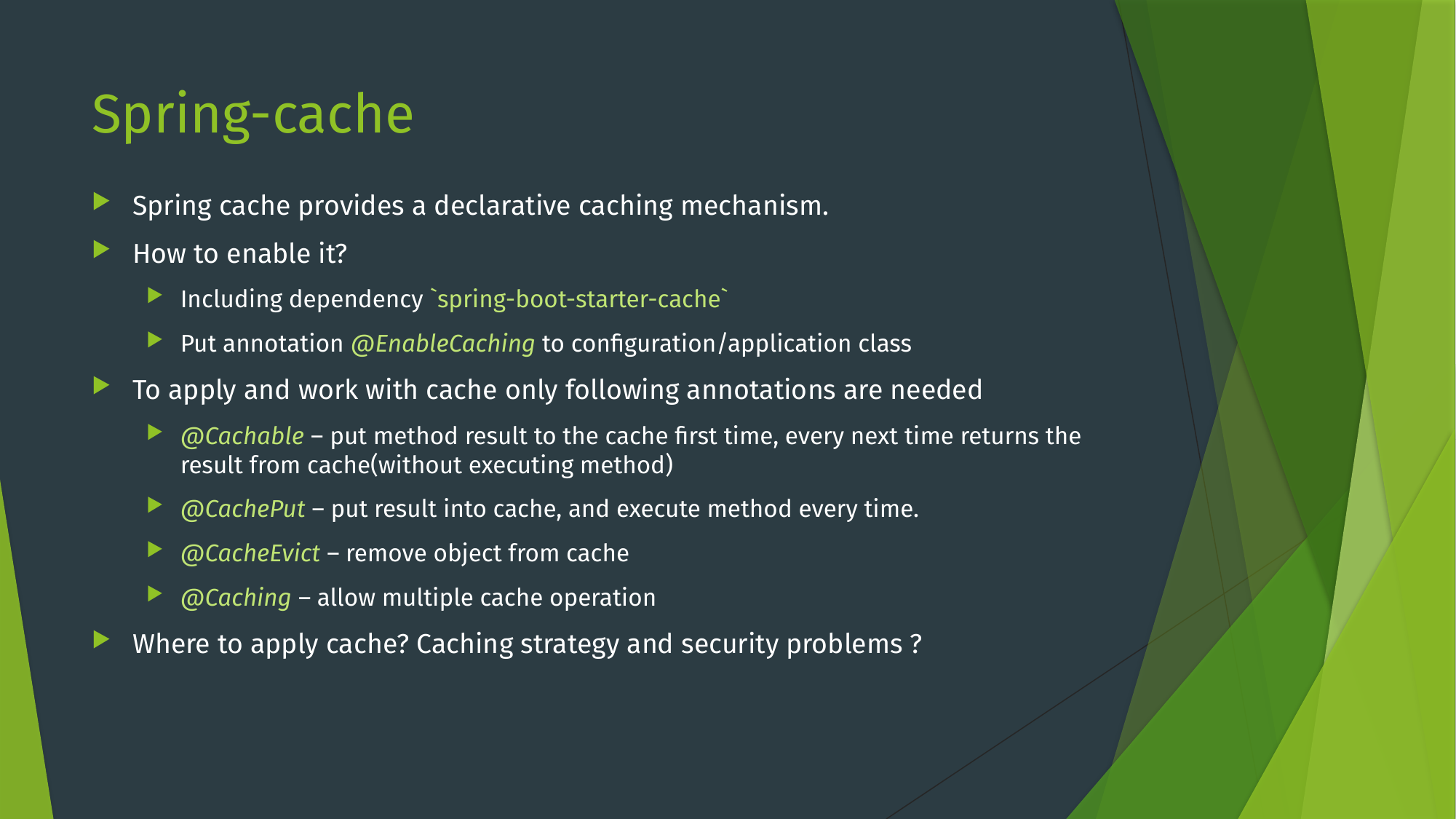

# Spring-cache
Spring cache provides a declarative caching mechanism.
How to enable it?
Including dependency `spring-boot-starter-cache`
Put annotation @EnableCaching to configuration/application class
To apply and work with cache only following annotations are needed
@Cachable – put method result to the cache first time, every next time returns the result from cache(without executing method)
@CachePut – put result into cache, and execute method every time.
@CacheEvict – remove object from cache
@Caching – allow multiple cache operation
Where to apply cache? Caching strategy and security problems ?